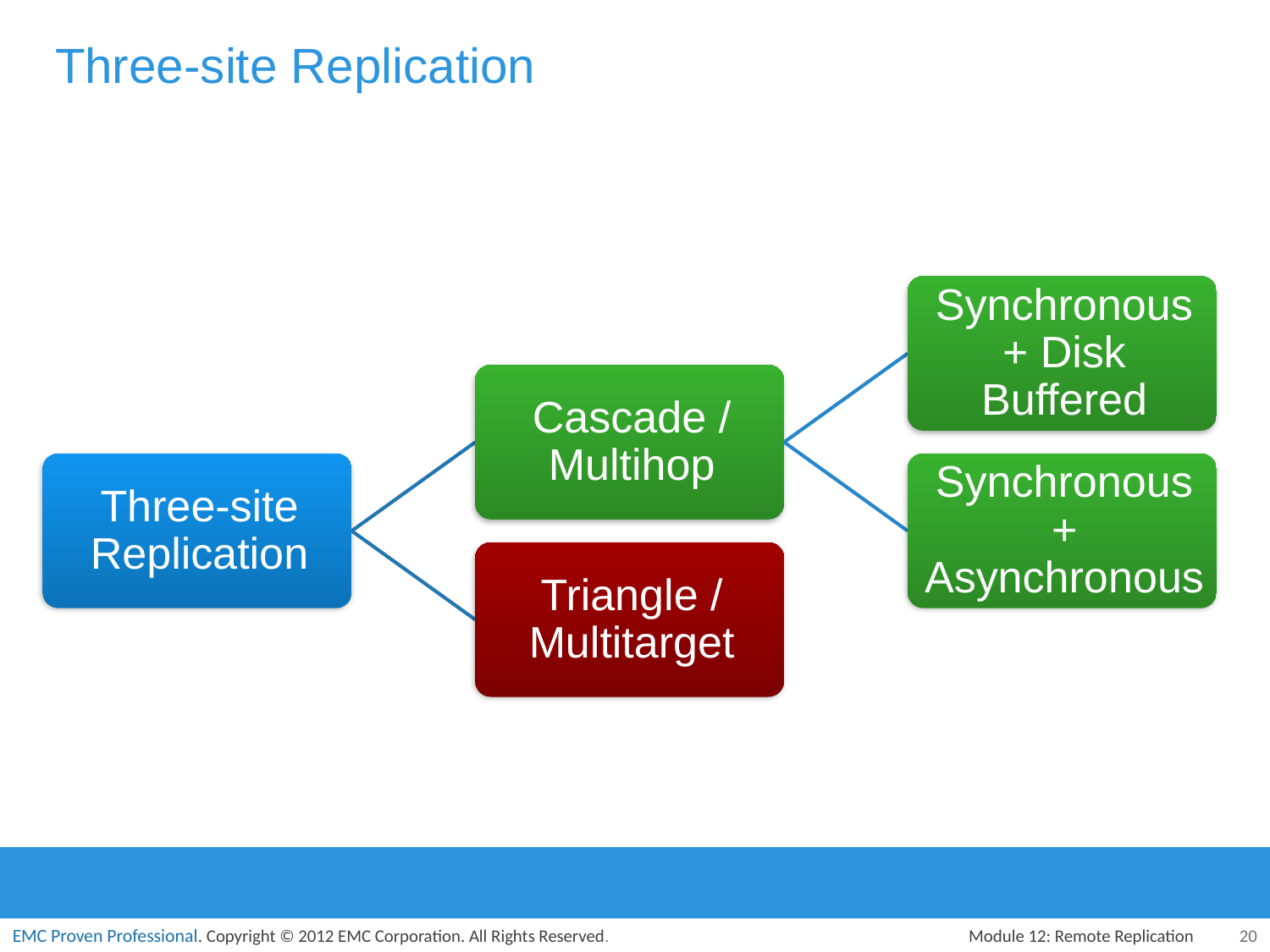

# Three-site Replication
Three-site Replication

Cascade / Multihop

Synchronous + Disk Buffered

Synchronous + Asynchronous

Triangle / Multitarget
Module 12: Remote Replication
20